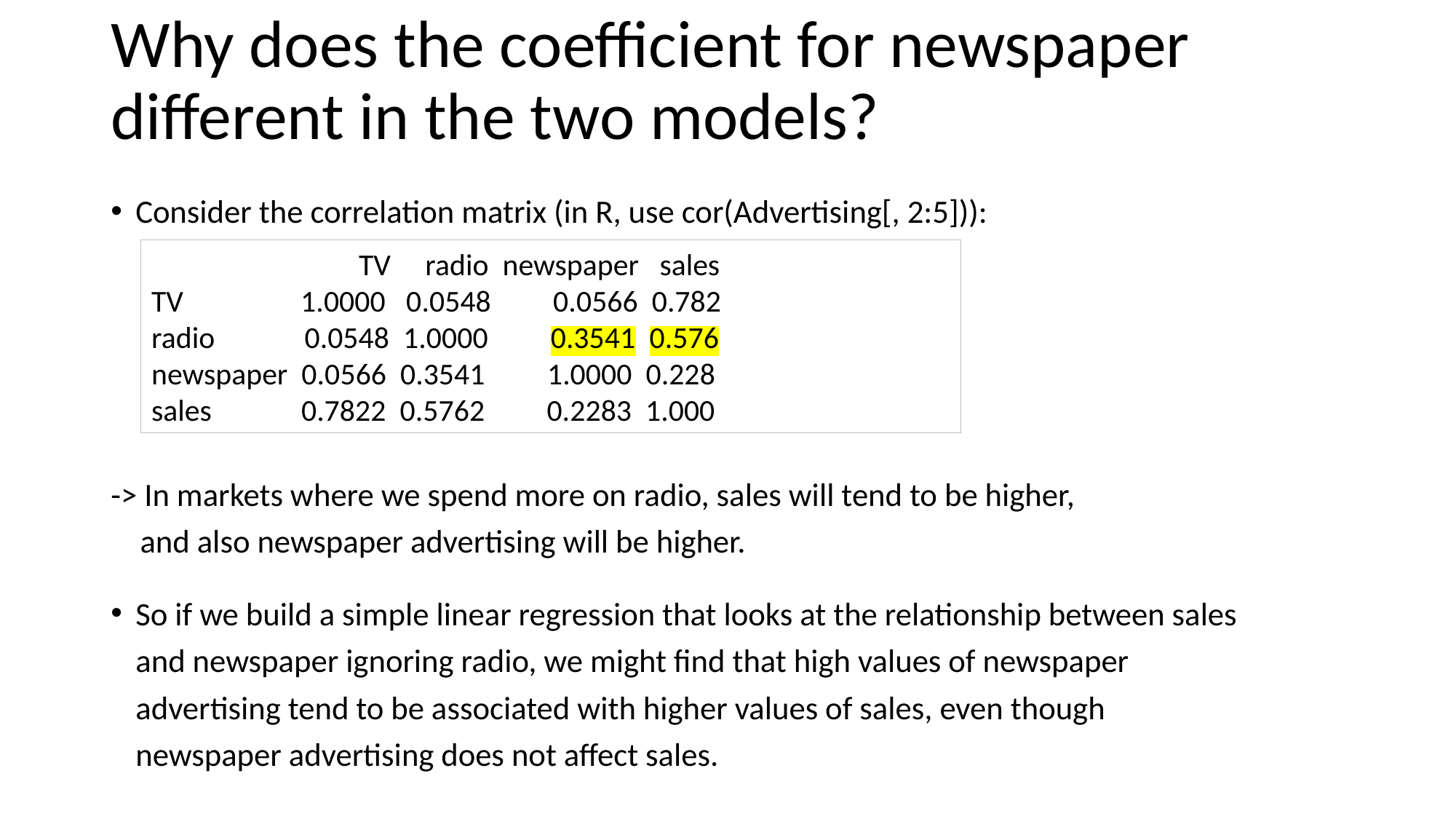

# Why does the coefficient for newspaper different in the two models?
Consider the correlation matrix (in R, use cor(Advertising[, 2:5])):

-> In markets where we spend more on radio, sales will tend to be higher,
    and also newspaper advertising will be higher.

So if we build a simple linear regression that looks at the relationship between sales and newspaper ignoring radio, we might find that high values of newspaper advertising tend to be associated with higher values of sales, even though newspaper advertising does not affect sales.
                              TV     radio  newspaper   sales
TV                 1.0000   0.0548         0.0566  0.782
radio             0.0548  1.0000         0.3541  0.576
newspaper  0.0566  0.3541         1.0000  0.228
sales             0.7822  0.5762         0.2283  1.000